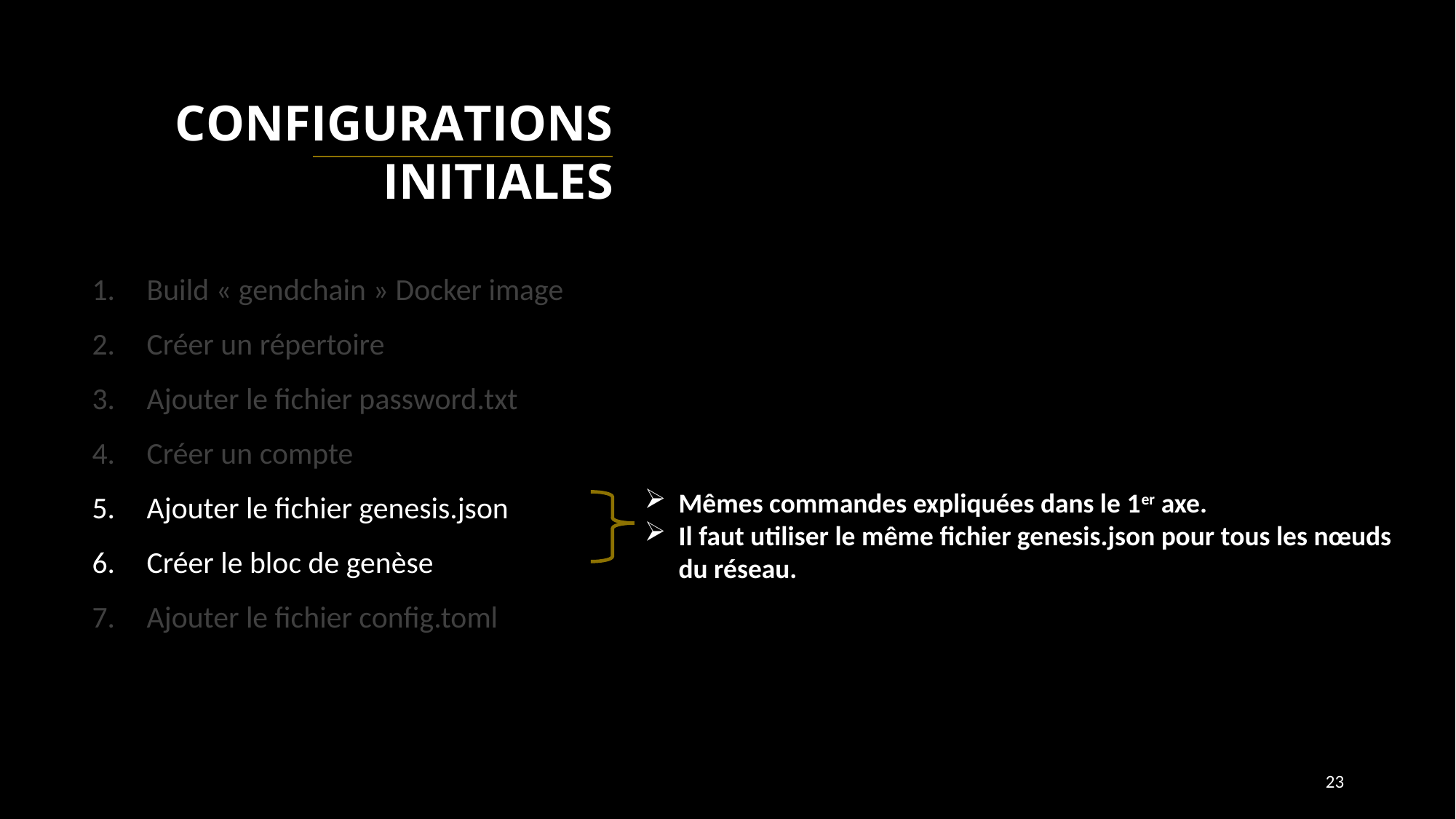

Configurations initiales
Build « gendchain » Docker image
Créer un répertoire
Ajouter le fichier password.txt
Créer un compte
Ajouter le fichier genesis.json
Créer le bloc de genèse
Ajouter le fichier config.toml
Mêmes commandes expliquées dans le 1er axe.
Il faut utiliser le même fichier genesis.json pour tous les nœuds du réseau.

23